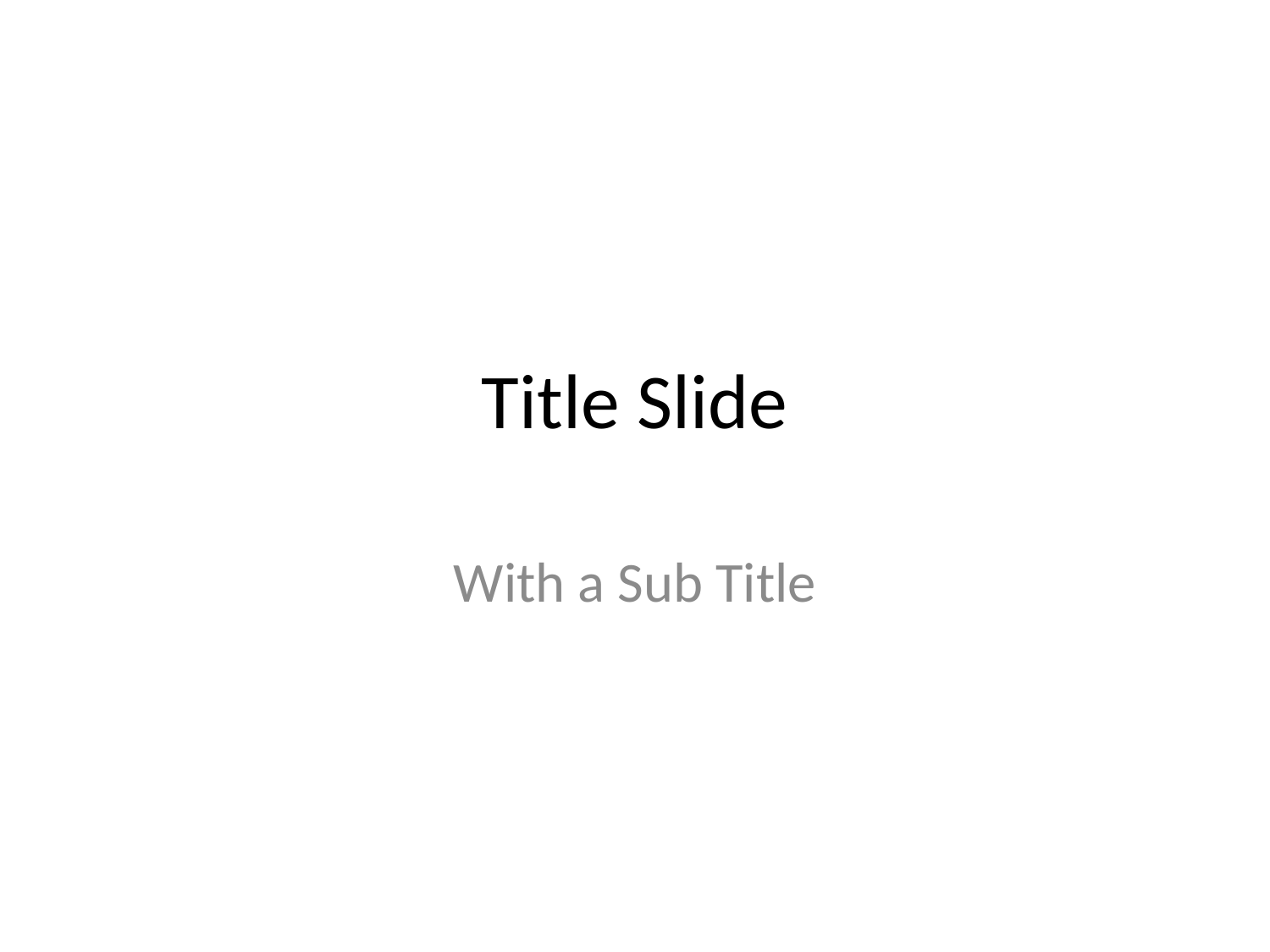

# Title Slide
With a Sub Title